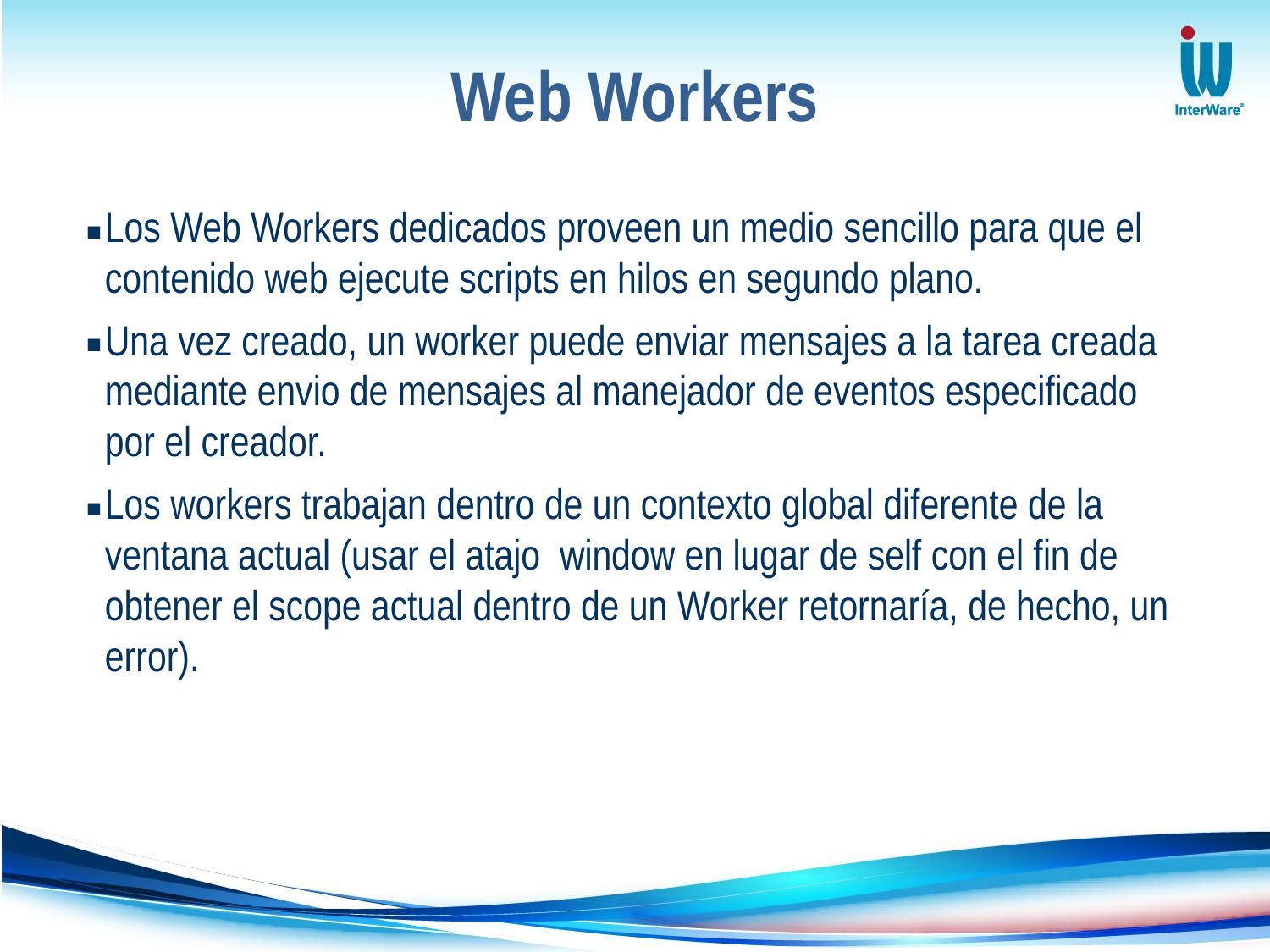

Web Workers
Los Web Workers dedicados proveen un medio sencillo para que el contenido web ejecute scripts en hilos en segundo plano.
Una vez creado, un worker puede enviar mensajes a la tarea creada mediante envio de mensajes al manejador de eventos especificado por el creador.
Los workers trabajan dentro de un contexto global diferente de la ventana actual (usar el atajo  window en lugar de self con el fin de obtener el scope actual dentro de un Worker retornaría, de hecho, un error).